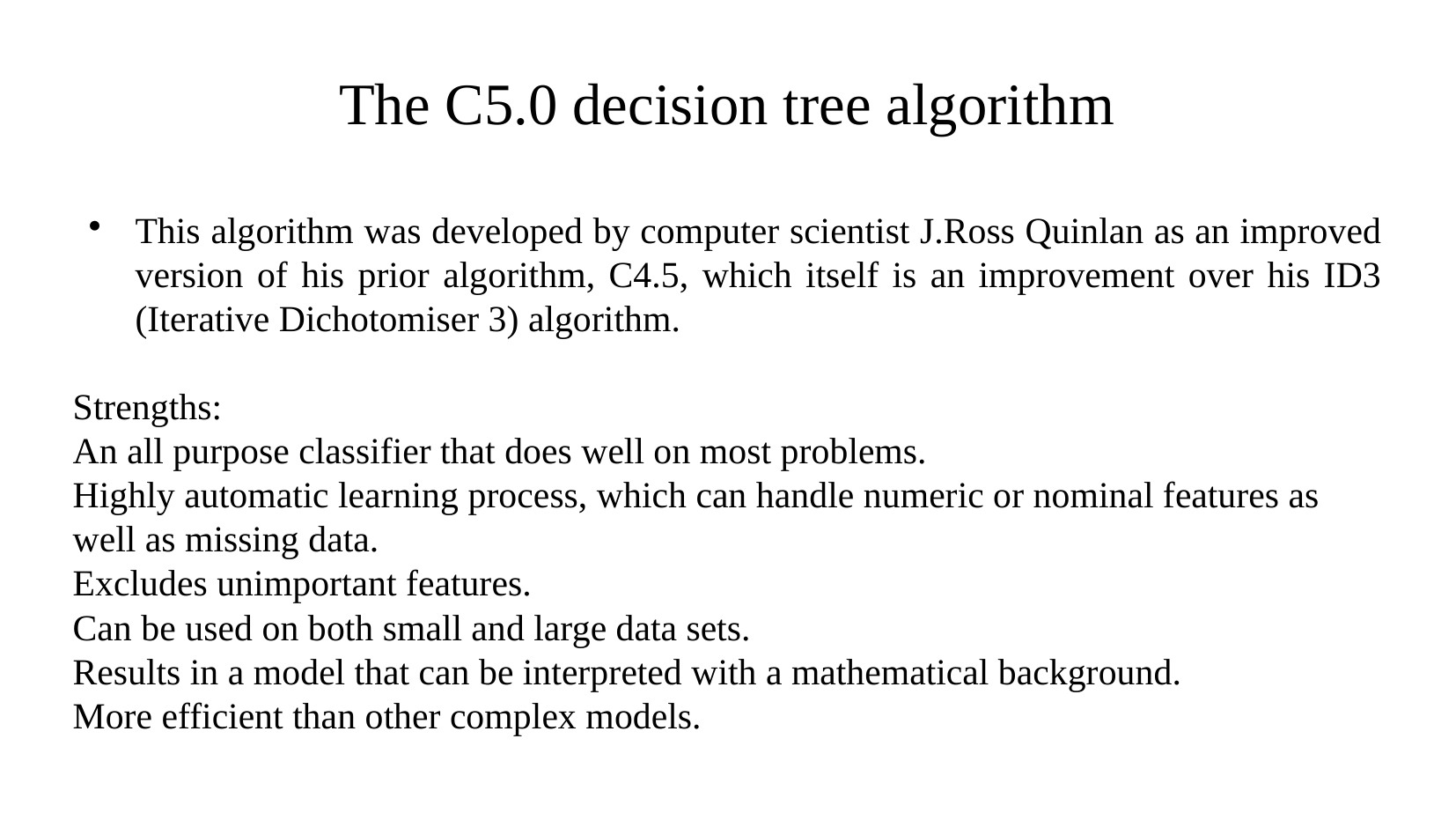

The C5.0 decision tree algorithm

This algorithm was developed by computer scientist J.Ross Quinlan as an improved version of his prior algorithm, C4.5, which itself is an improvement over his ID3 (Iterative Dichotomiser 3) algorithm.

Strengths:
An all purpose classifier that does well on most problems.
Highly automatic learning process, which can handle numeric or nominal features as well as missing data.
Excludes unimportant features.
Can be used on both small and large data sets.
Results in a model that can be interpreted with a mathematical background.
More efficient than other complex models.